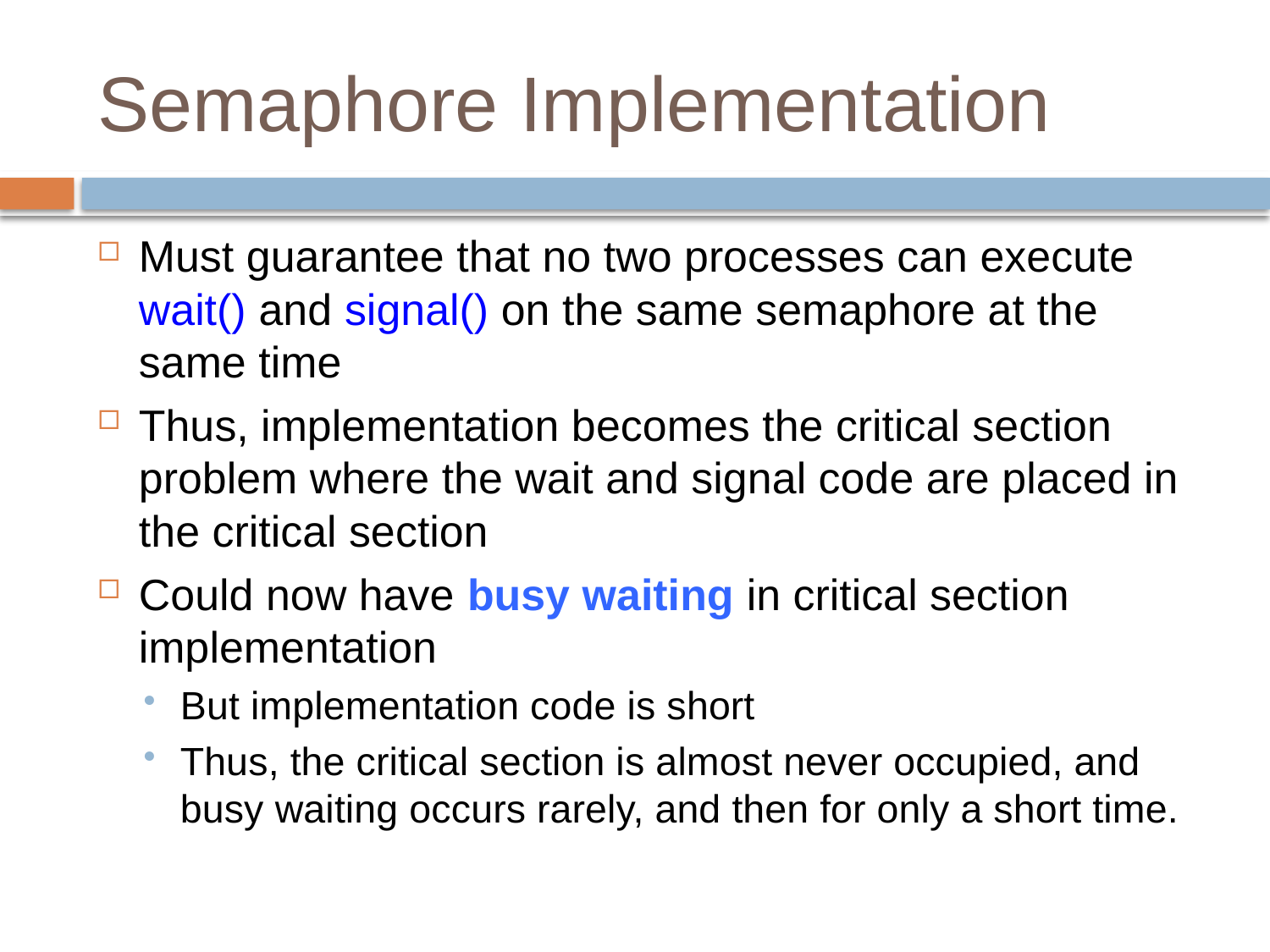

# Semaphore Implementation
Must guarantee that no two processes can execute wait() and signal() on the same semaphore at the same time
Thus, implementation becomes the critical section problem where the wait and signal code are placed in the critical section
Could now have busy waiting in critical section implementation
But implementation code is short
Thus, the critical section is almost never occupied, and busy waiting occurs rarely, and then for only a short time.